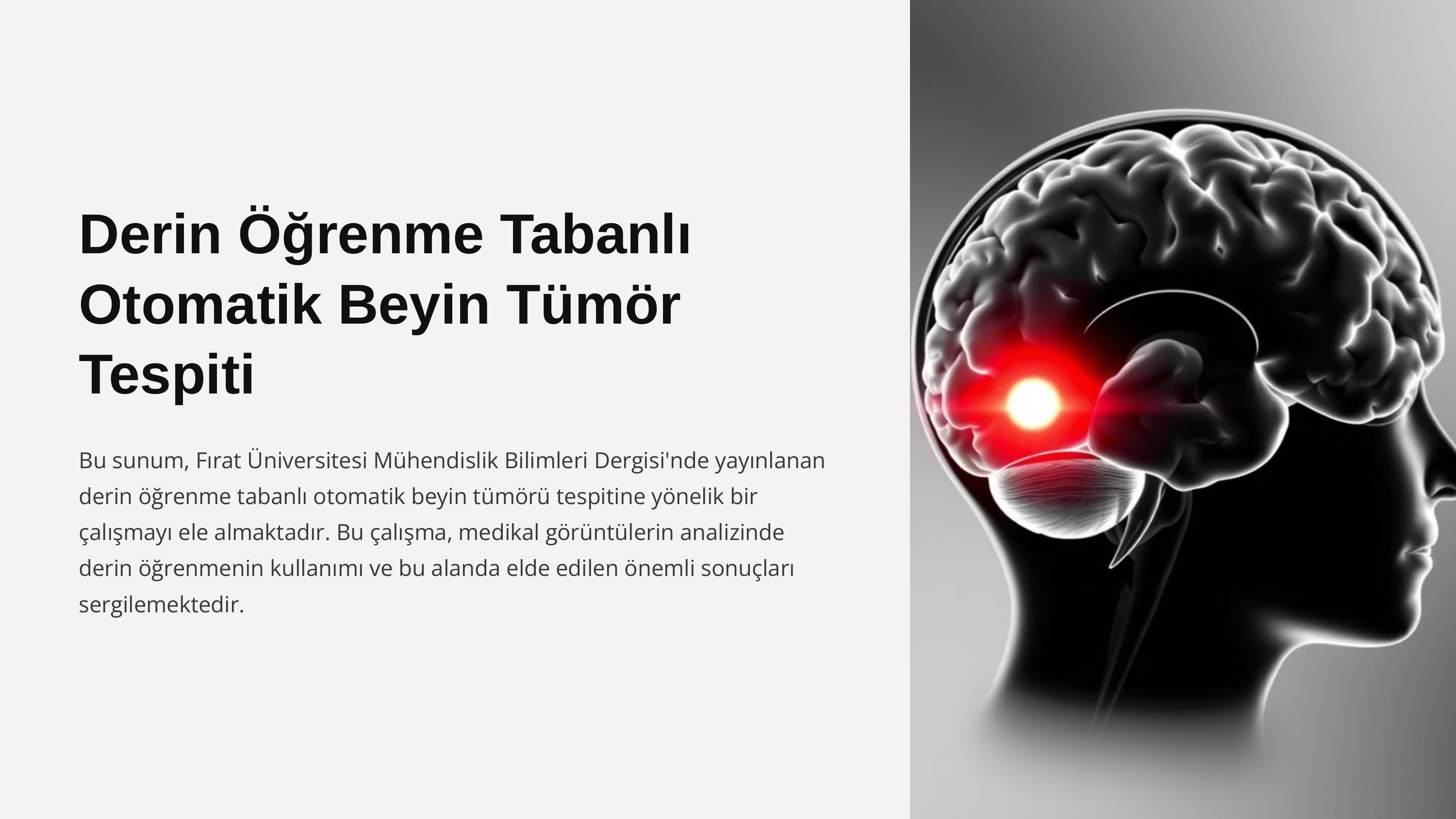

Derin Öğrenme Tabanlı Otomatik Beyin Tümör Tespiti

Bu sunum, Fırat Üniversitesi Mühendislik Bilimleri Dergisi'nde yayınlanan derin öğrenme tabanlı otomatik beyin tümörü tespitine yönelik bir çalışmayı ele almaktadır. Bu çalışma, medikal görüntülerin analizinde derin öğrenmenin kullanımı ve bu alanda elde edilen önemli sonuçları sergilemektedir.